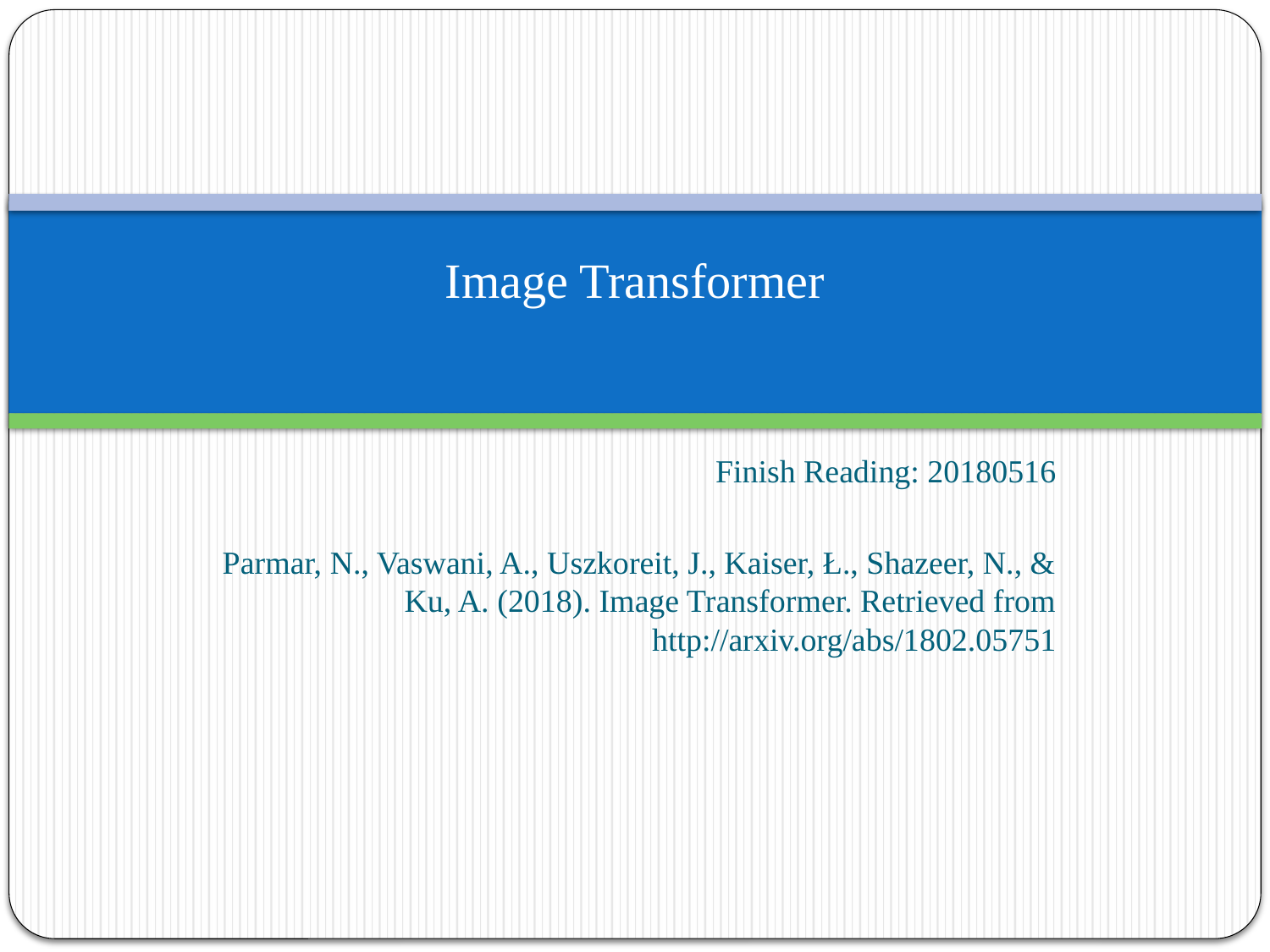

# Image Transformer
Finish Reading: 20180516

Parmar, N., Vaswani, A., Uszkoreit, J., Kaiser, Ł., Shazeer, N., & Ku, A. (2018). Image Transformer. Retrieved from http://arxiv.org/abs/1802.05751